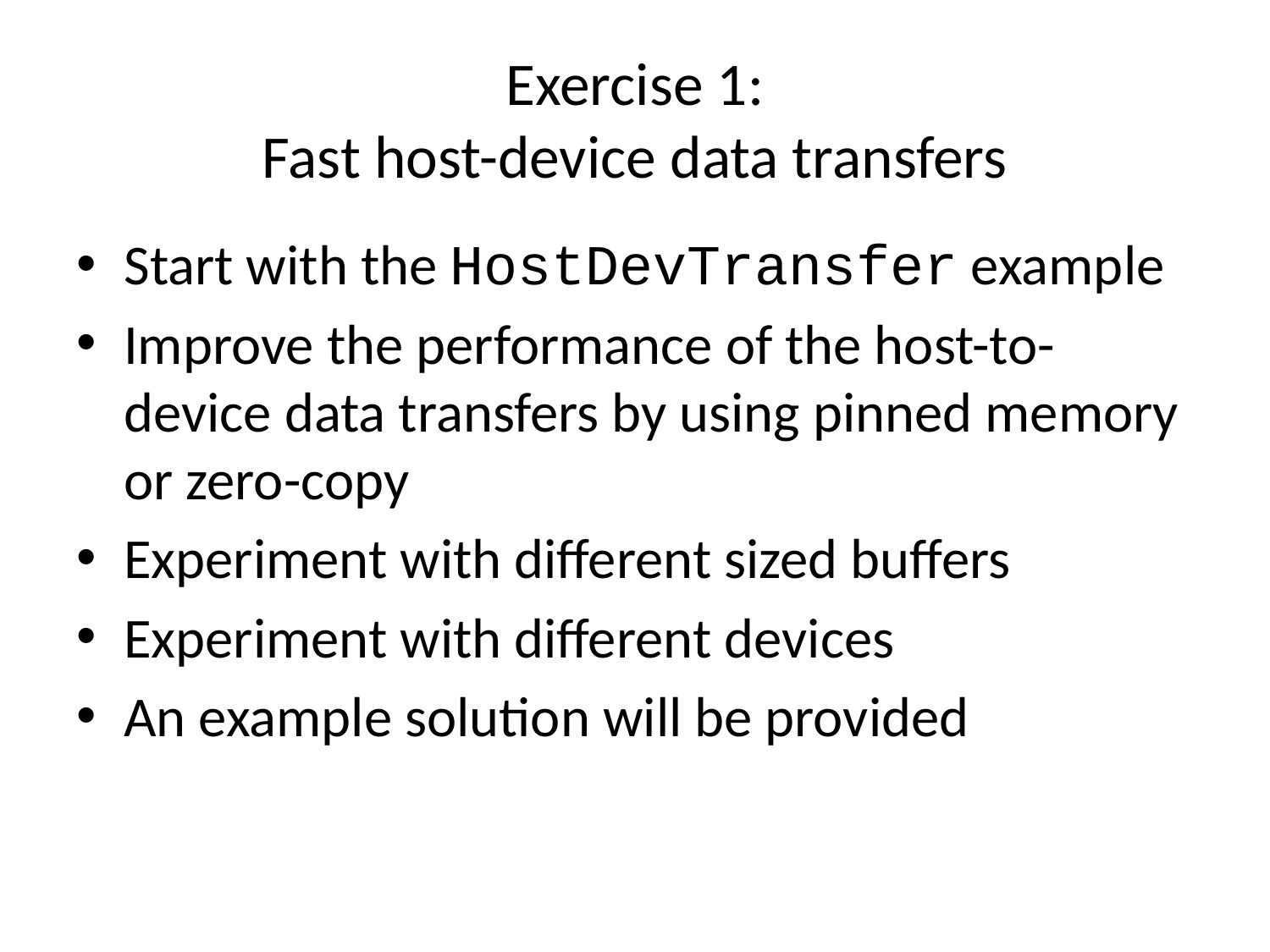

# Exercise 1: Fast host-device data transfers
Start with the HostDevTransfer example
Improve the performance of the host-to-device data transfers by using pinned memory or zero-copy
Experiment with different sized buffers
Experiment with different devices
An example solution will be provided